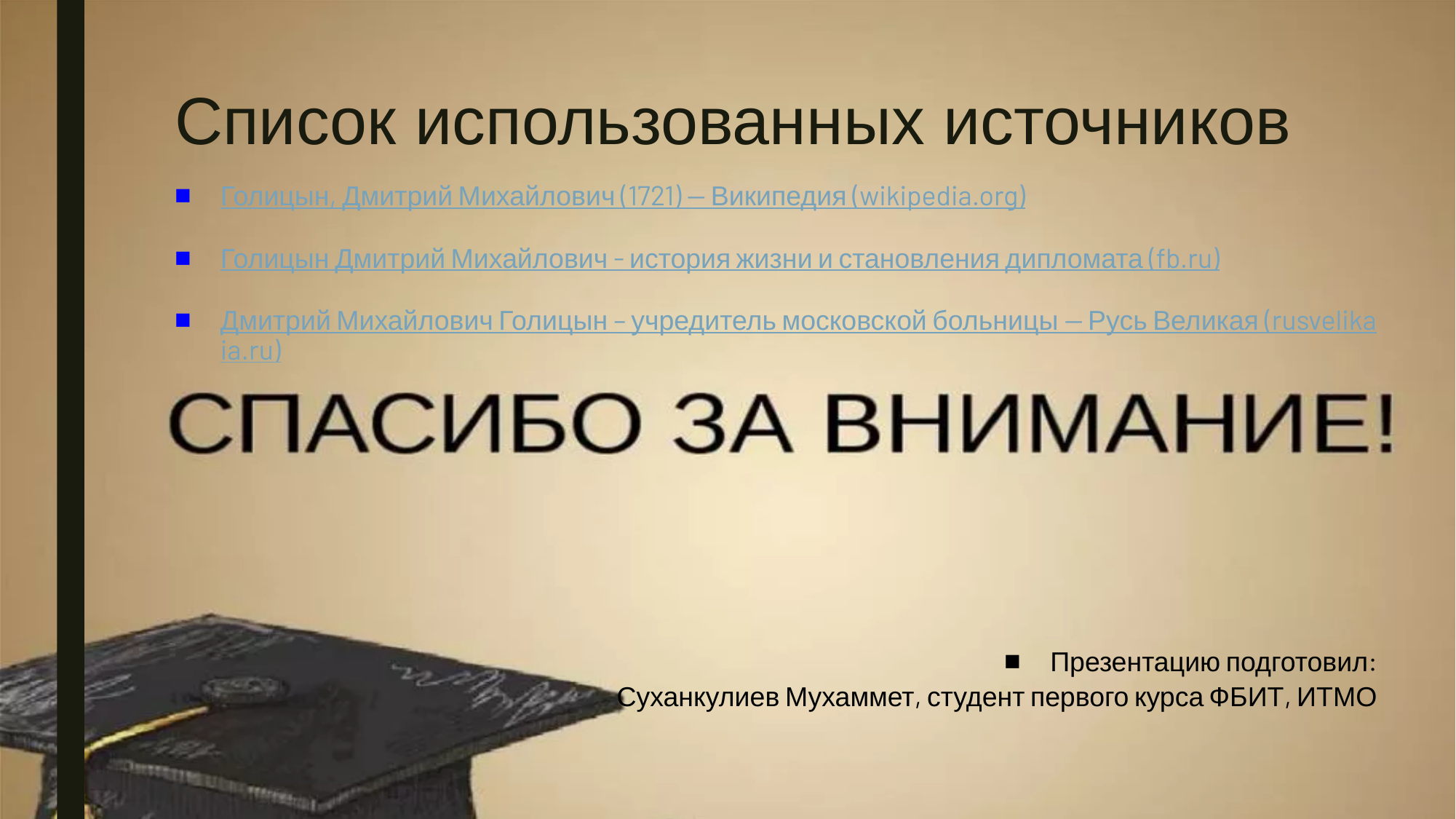

# Список использованных источников
Голицын, Дмитрий Михайлович (1721) — Википедия (wikipedia.org)
Голицын Дмитрий Михайлович - история жизни и становления дипломата (fb.ru)
Дмитрий Михайлович Голицын – учредитель московской больницы — Русь Великая (rusvelikaia.ru)

Презентацию подготовил:
Суханкулиев Мухаммет, студент первого курса ФБИТ, ИТМО